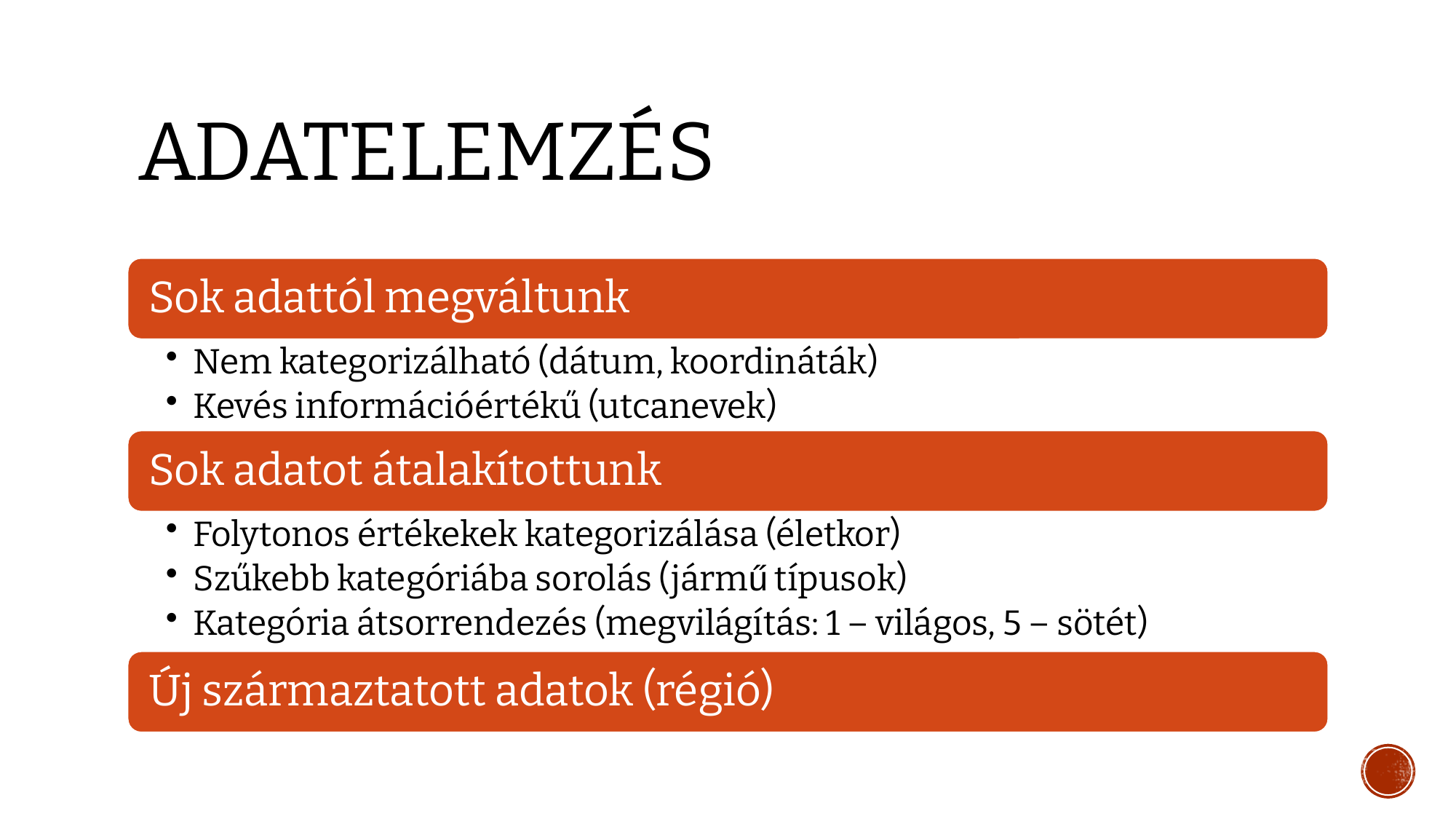

# Adatelemzés
Sok adattól megváltunk
Nem kategorizálható (dátum, koordináták)
Kevés információértékű (utcanevek)
Sok adatot átalakítottunk
Folytonos értékekek kategorizálása (életkor)
Szűkebb kategóriába sorolás (jármű típusok)
Kategória átsorrendezés (megvilágítás: 1 – világos, 5 – sötét)
Új származtatott adatok (régió)